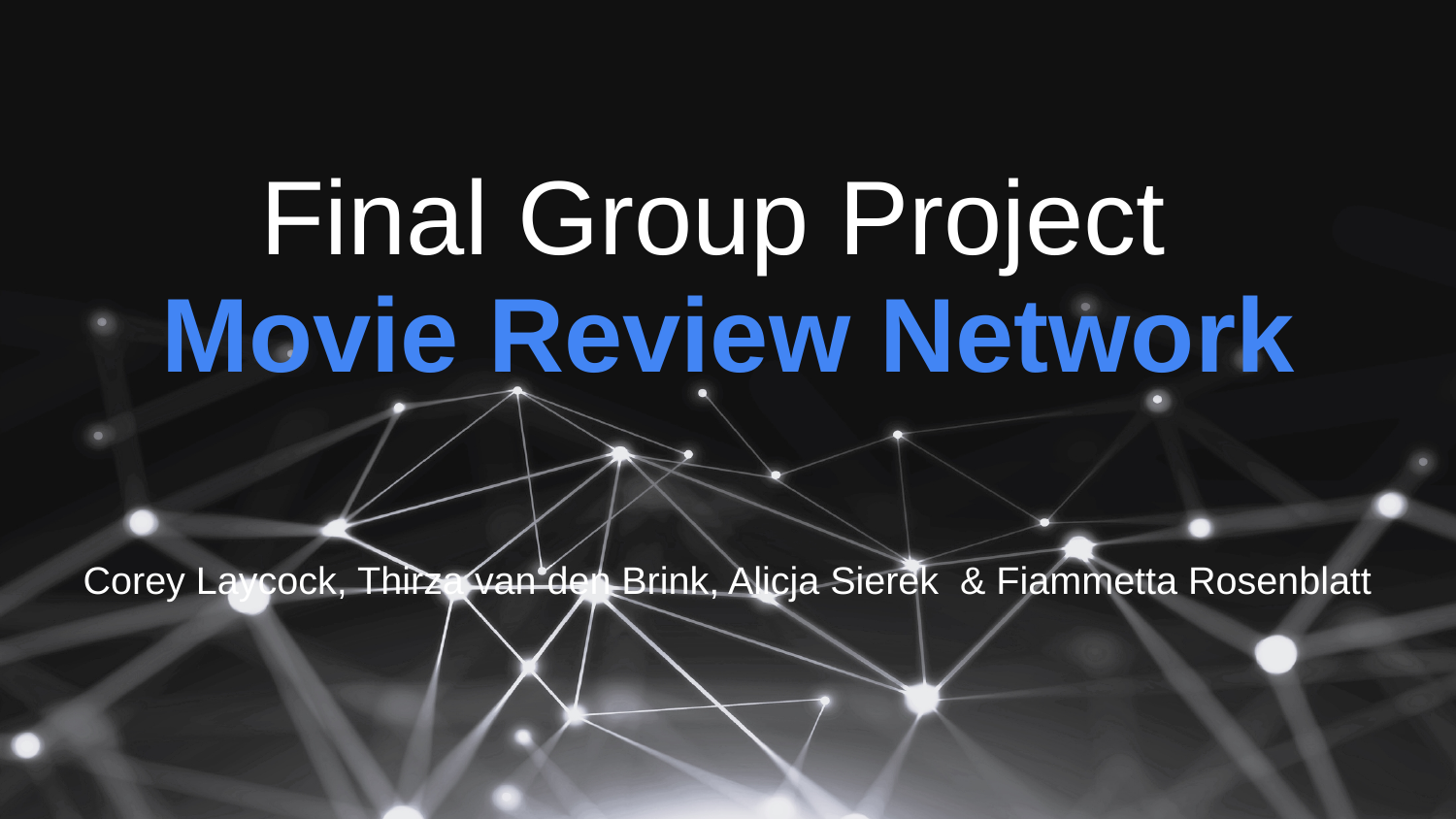

# Final Group Project
Movie Review Network
Corey Laycock, Thirza van den Brink, Alicja Sierek  & Fiammetta Rosenblatt